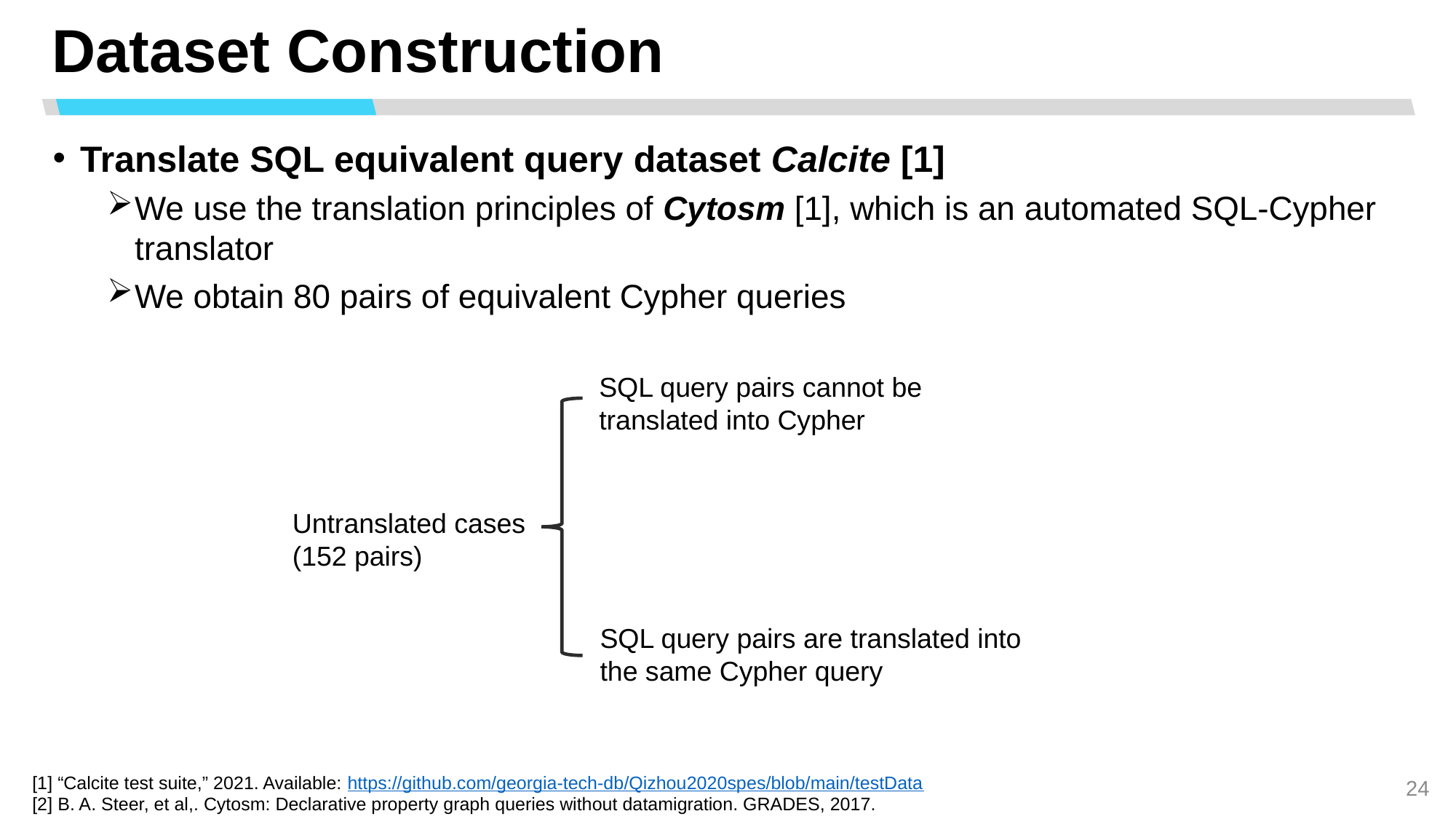

# Dataset Construction
Translate SQL equivalent query dataset Calcite [1]
We use the translation principles of Cytosm [1], which is an automated SQL-Cypher translator
We obtain 80 pairs of equivalent Cypher queries

SQL query pairs cannot be translated into Cypher

Untranslated cases (152 pairs)
SQL query pairs are translated into the same Cypher query
[1] “Calcite test suite,” 2021. Available: https://github.com/georgia-tech-db/Qizhou2020spes/blob/main/testData
[2] B. A. Steer, et al,. Cytosm: Declarative property graph queries without datamigration. GRADES, 2017.
24